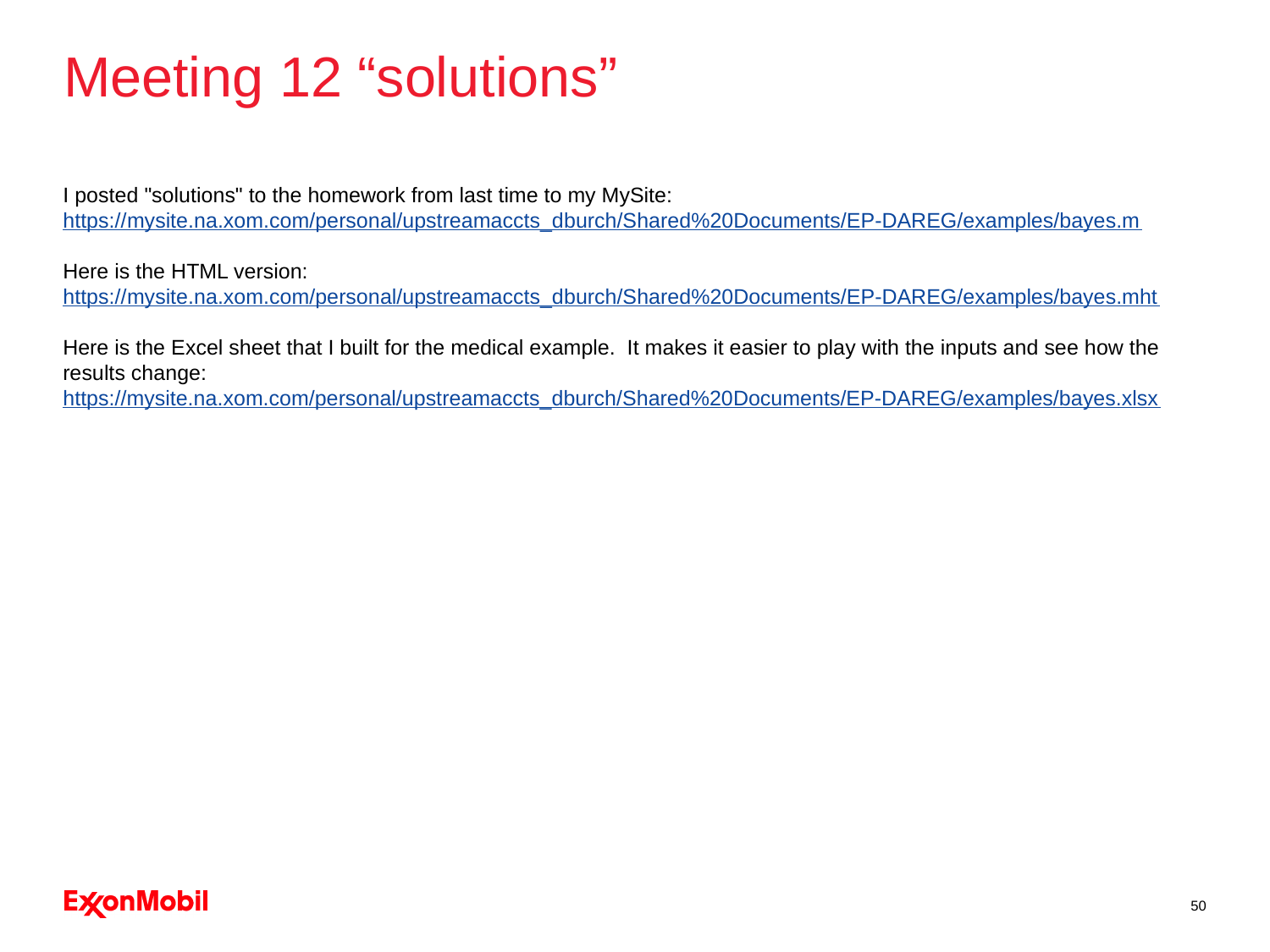

# Meeting 12 “solutions”
I posted "solutions" to the homework from last time to my MySite:
https://mysite.na.xom.com/personal/upstreamaccts_dburch/Shared%20Documents/EP-DAREG/examples/bayes.m

Here is the HTML version:
https://mysite.na.xom.com/personal/upstreamaccts_dburch/Shared%20Documents/EP-DAREG/examples/bayes.mht

Here is the Excel sheet that I built for the medical example.  It makes it easier to play with the inputs and see how the results change:
https://mysite.na.xom.com/personal/upstreamaccts_dburch/Shared%20Documents/EP-DAREG/examples/bayes.xlsx

50